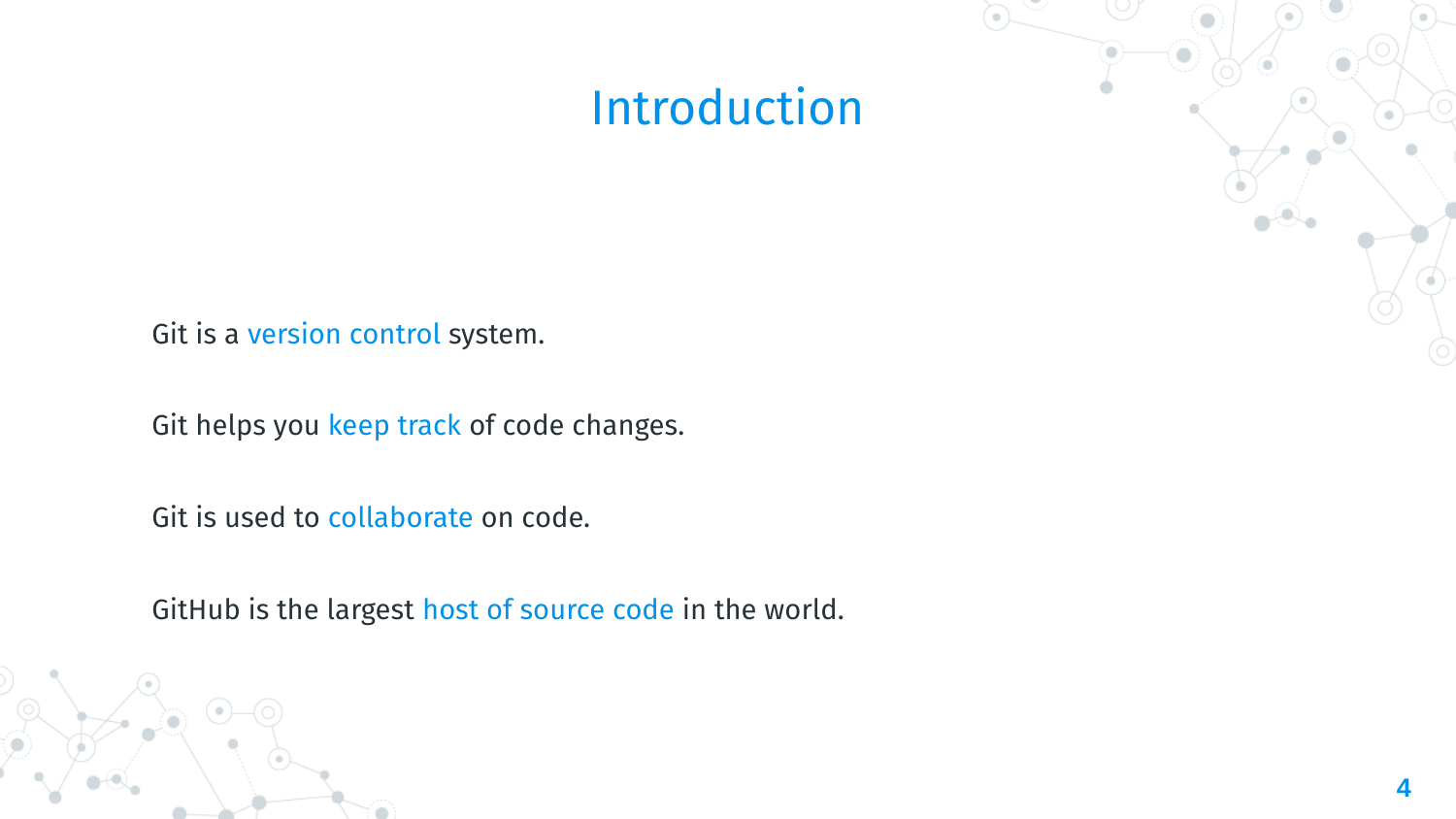

# Introduction
Git is a version control system.

Git helps you keep track of code changes.

Git is used to collaborate on code.

GitHub is the largest host of source code in the world.
4